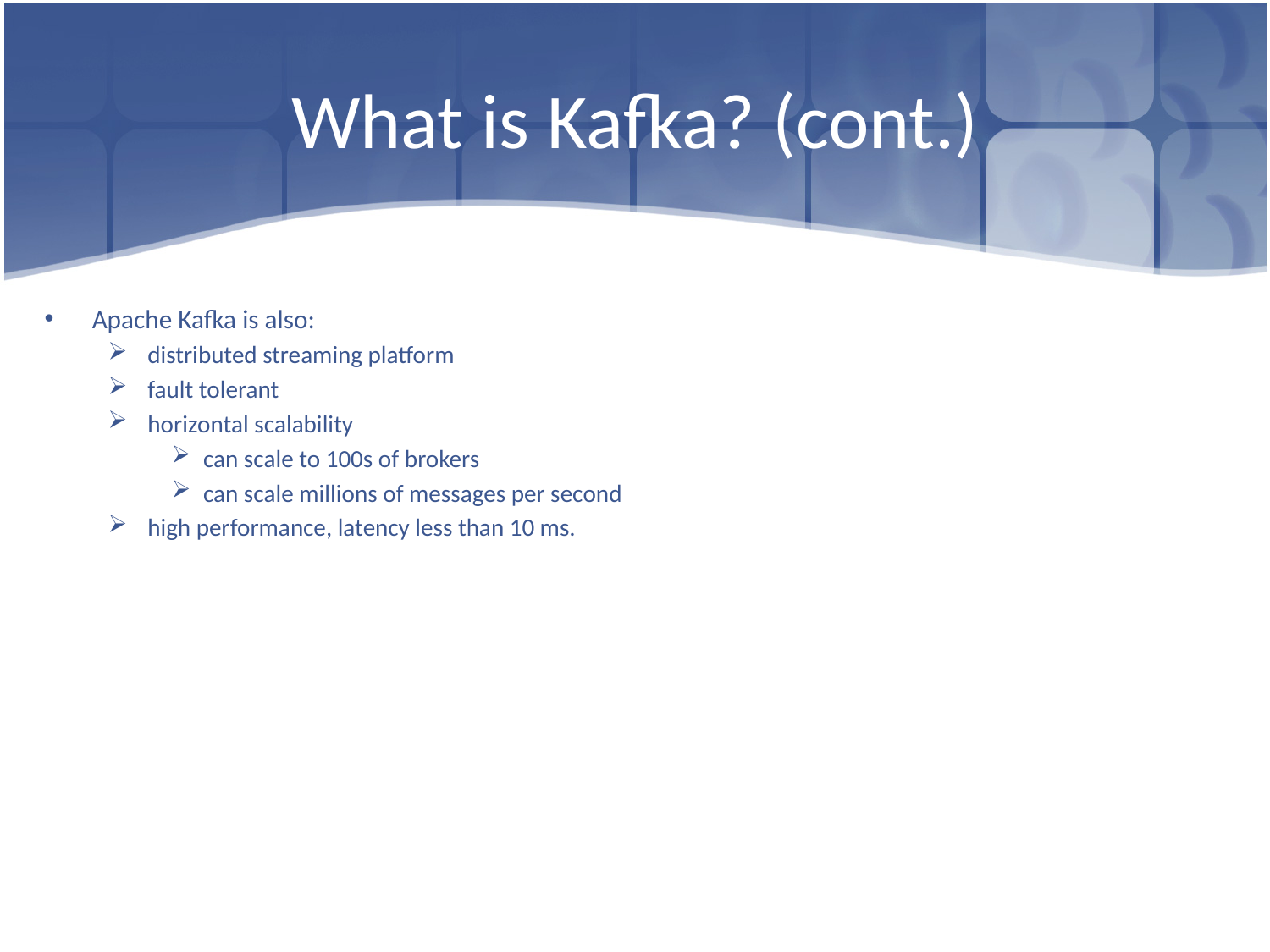

# What is Kafka? (cont.)
Apache Kafka is also:
distributed streaming platform
fault tolerant
horizontal scalability
can scale to 100s of brokers
can scale millions of messages per second
high performance, latency less than 10 ms.